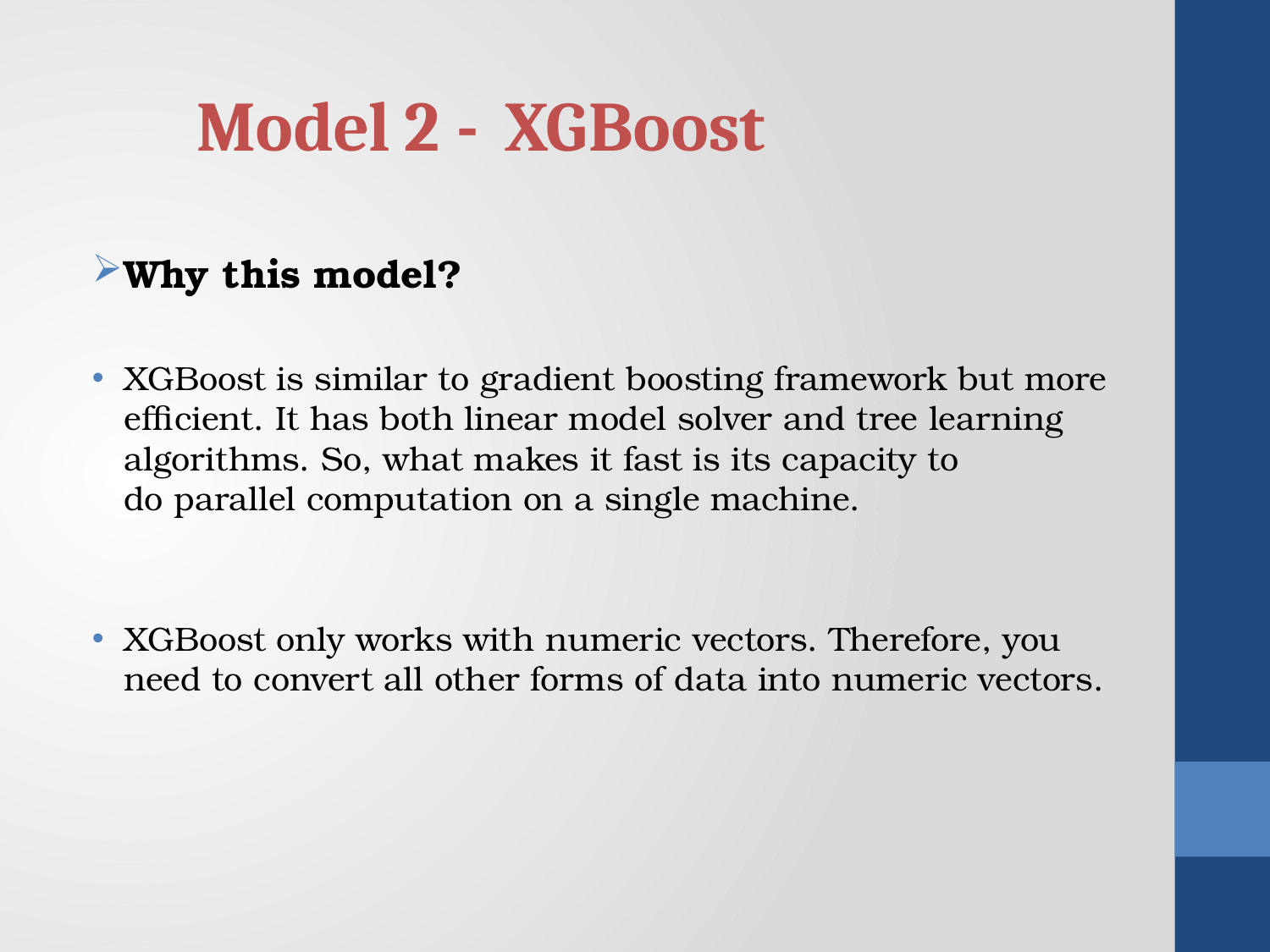

# Model 2 -  XGBoost
Why this model?

XGBoost is similar to gradient boosting framework but more efficient. It has both linear model solver and tree learning algorithms. So, what makes it fast is its capacity to do parallel computation on a single machine.

XGBoost only works with numeric vectors. Therefore, you need to convert all other forms of data into numeric vectors.